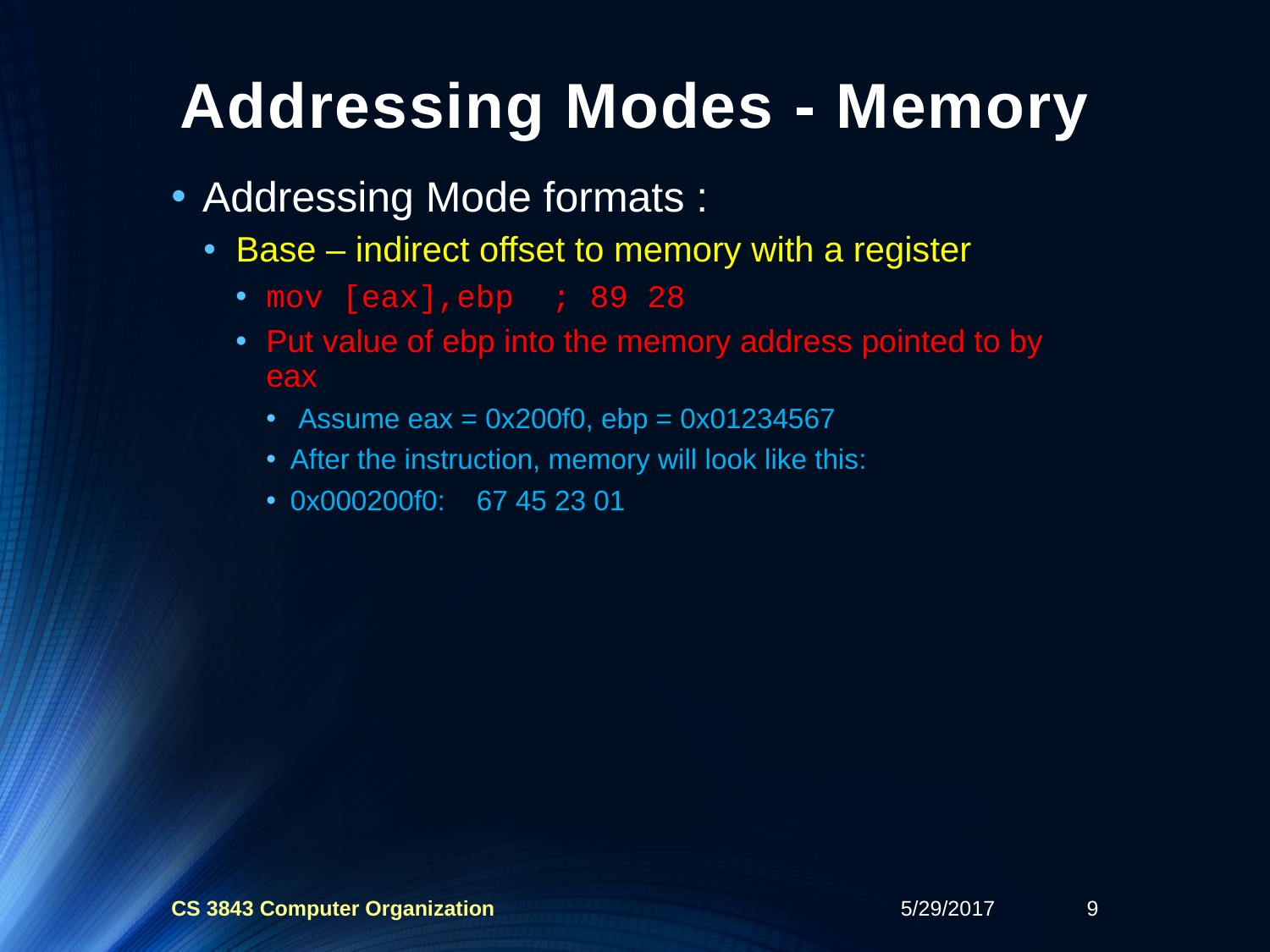

# Addressing Modes - Memory
Addressing Mode formats :
Base – indirect offset to memory with a register
mov [eax],ebp  ; 89 28
Put value of ebp into the memory address pointed to by eax
 Assume eax = 0x200f0, ebp = 0x01234567
After the instruction, memory will look like this:
0x000200f0:    67 45 23 01

CS 3843 Computer Organization
5/29/2017
9